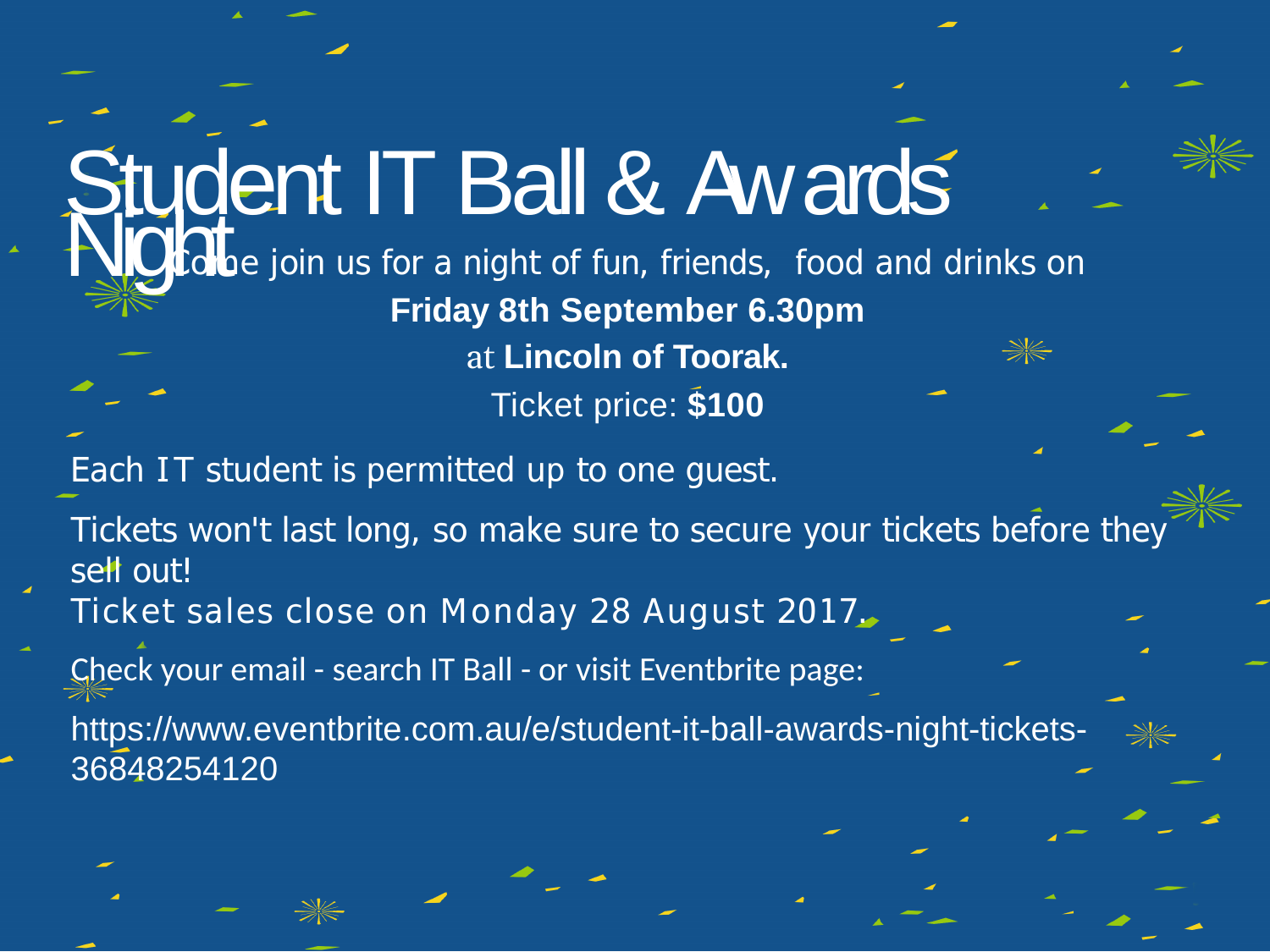

# Student IT Ball & A w ards Night
Come join us for a night of fun, friends,  food and drinks on
Friday 8th September 6.30pm
at Lincoln of Toorak.
Ticket price: $100
Each IT student is permitted up to one guest.
Tickets won't last long, so make sure to secure your tickets before they sell out!
Ticket sales close on Monday 28 August 2017.
Check your email - search IT Ball - or visit Eventbrite page:
https://www.eventbrite.com.au/e/student-it-ball-awards-night-tickets-36848254120